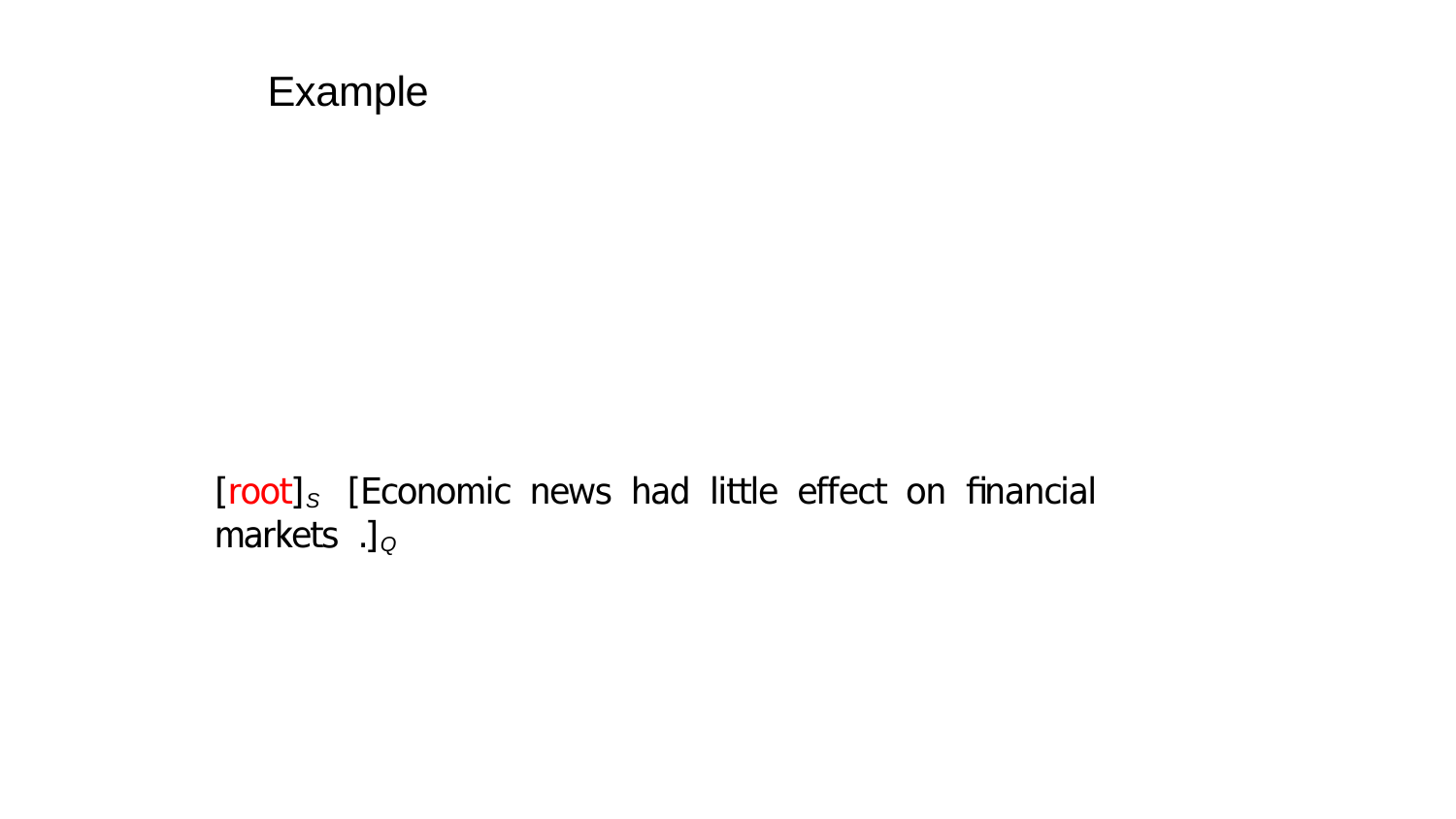

Parsing Methods
Example
[root]S [Economic news had little effect on financial markets .]Q
Dependency Parsing
57(103)